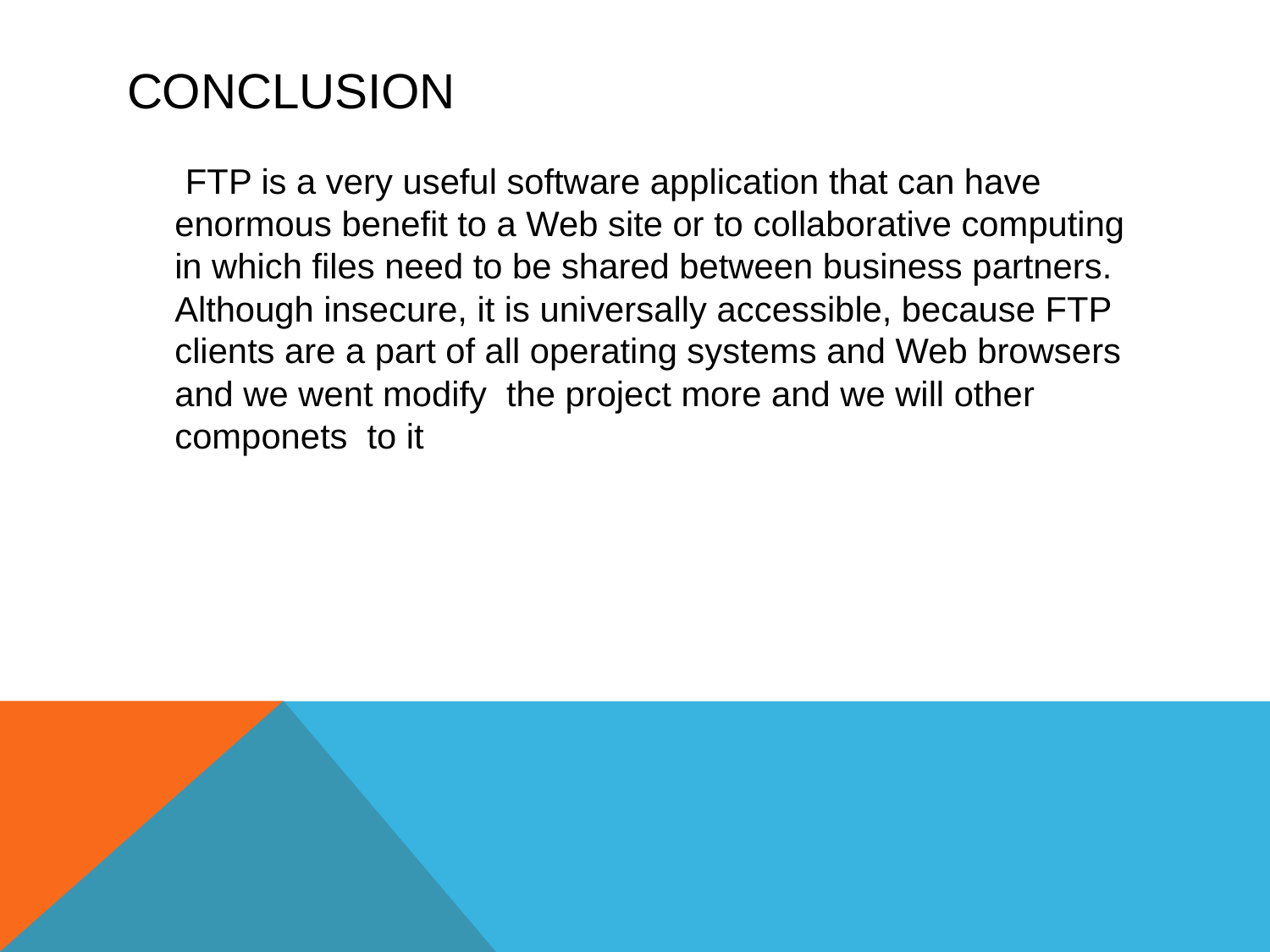

# Conclusion
      FTP is a very useful software application that can have enormous benefit to a Web site or to collaborative computing in which files need to be shared between business partners. Although insecure, it is universally accessible, because FTP clients are a part of all operating systems and Web browsers and we went modify  the project more and we will other componets  to it